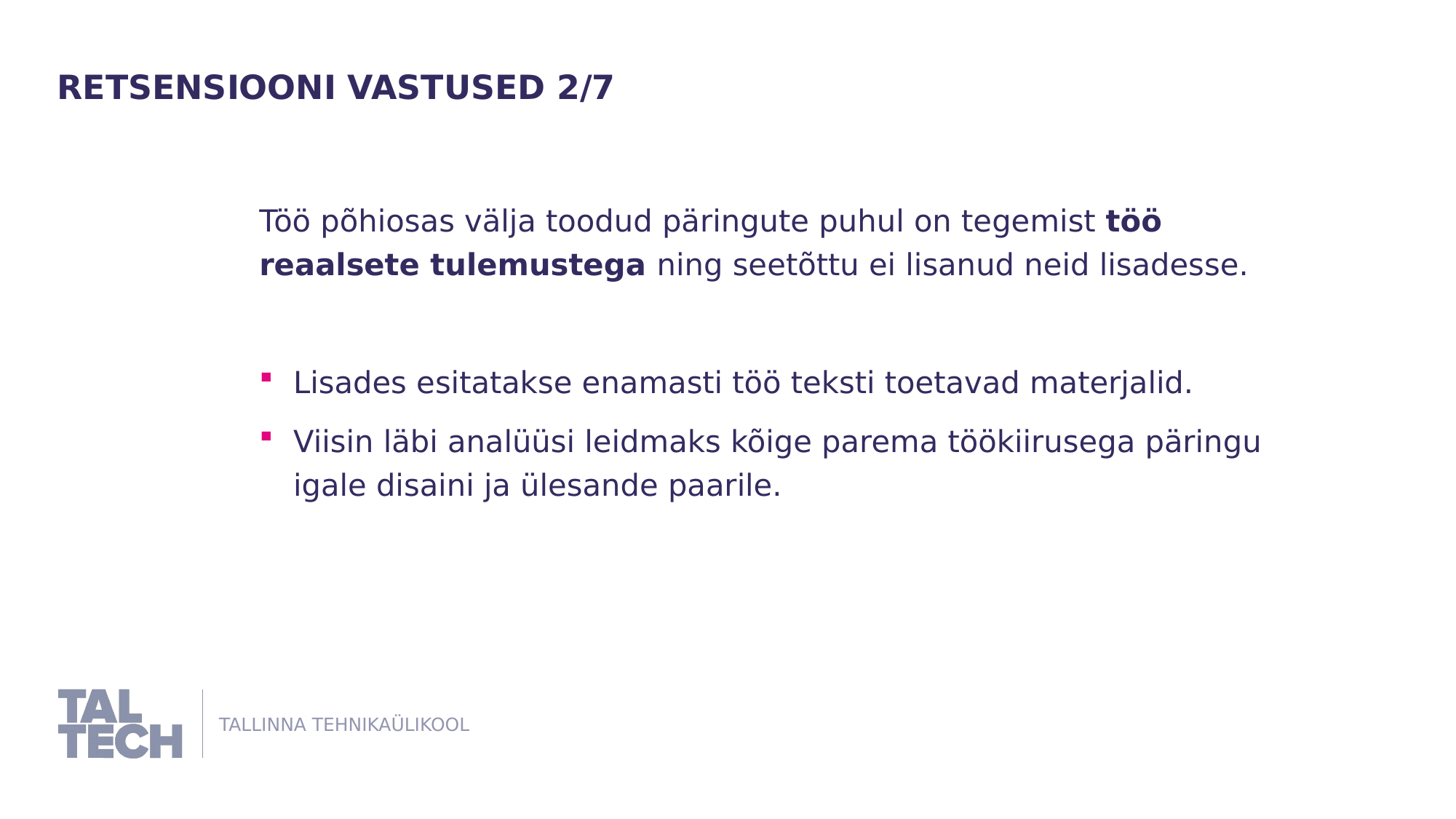

RETSENSIOONI VASTUSED 2/7
Töö põhiosas välja toodud päringute puhul on tegemist töö reaalsete tulemustega ning seetõttu ei lisanud neid lisadesse.

Lisades esitatakse enamasti töö teksti toetavad materjalid.
Viisin läbi analüüsi leidmaks kõige parema töökiirusega päringu igale disaini ja ülesande paarile.